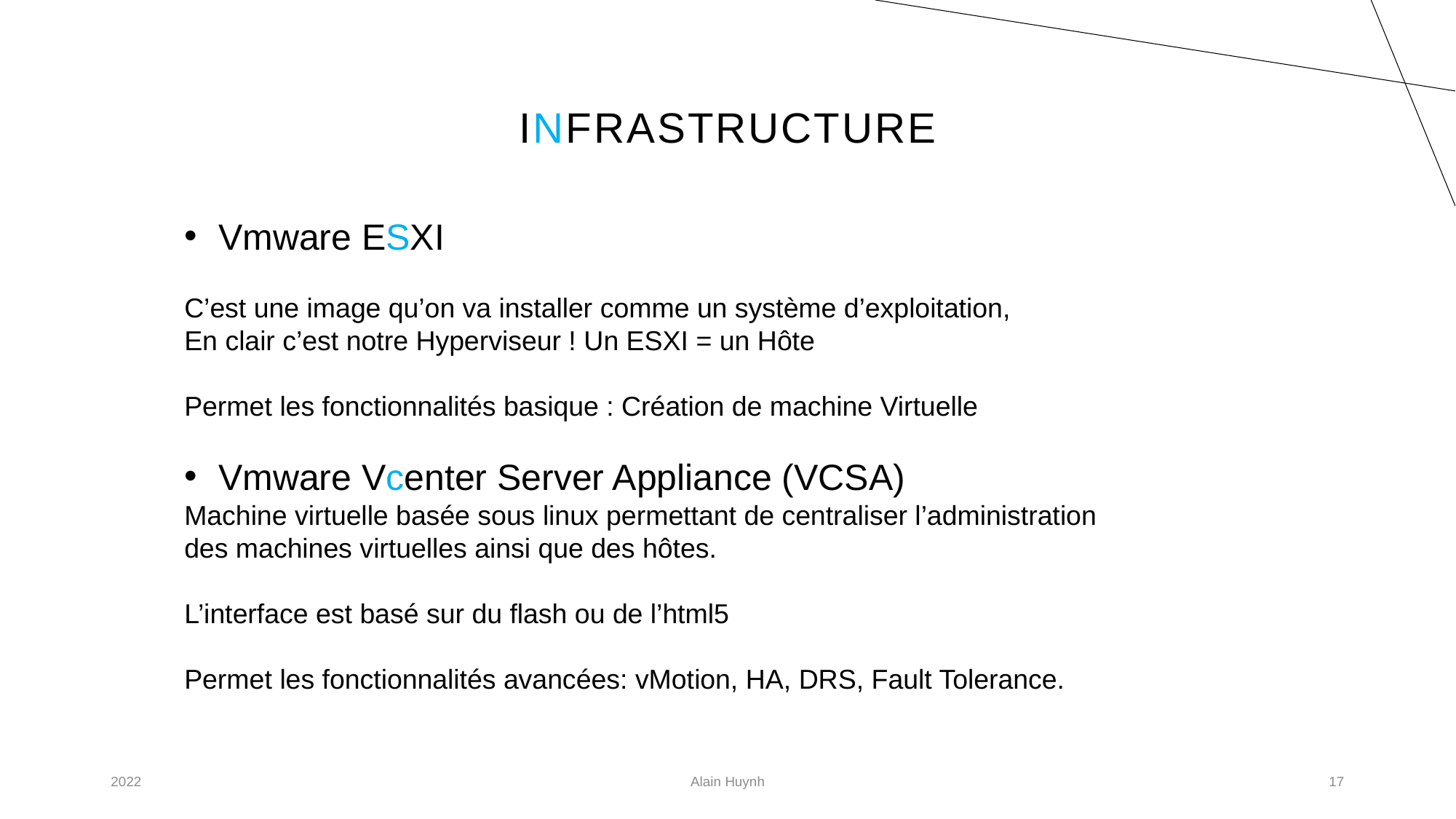

# Infrastructure
Vmware ESXI

C’est une image qu’on va installer comme un système d’exploitation,
En clair c’est notre Hyperviseur ! Un ESXI = un Hôte

Permet les fonctionnalités basique : Création de machine Virtuelle

Vmware Vcenter Server Appliance (VCSA)
Machine virtuelle basée sous linux permettant de centraliser l’administration
des machines virtuelles ainsi que des hôtes.

L’interface est basé sur du flash ou de l’html5

Permet les fonctionnalités avancées: vMotion, HA, DRS, Fault Tolerance.

2022
Alain Huynh
17